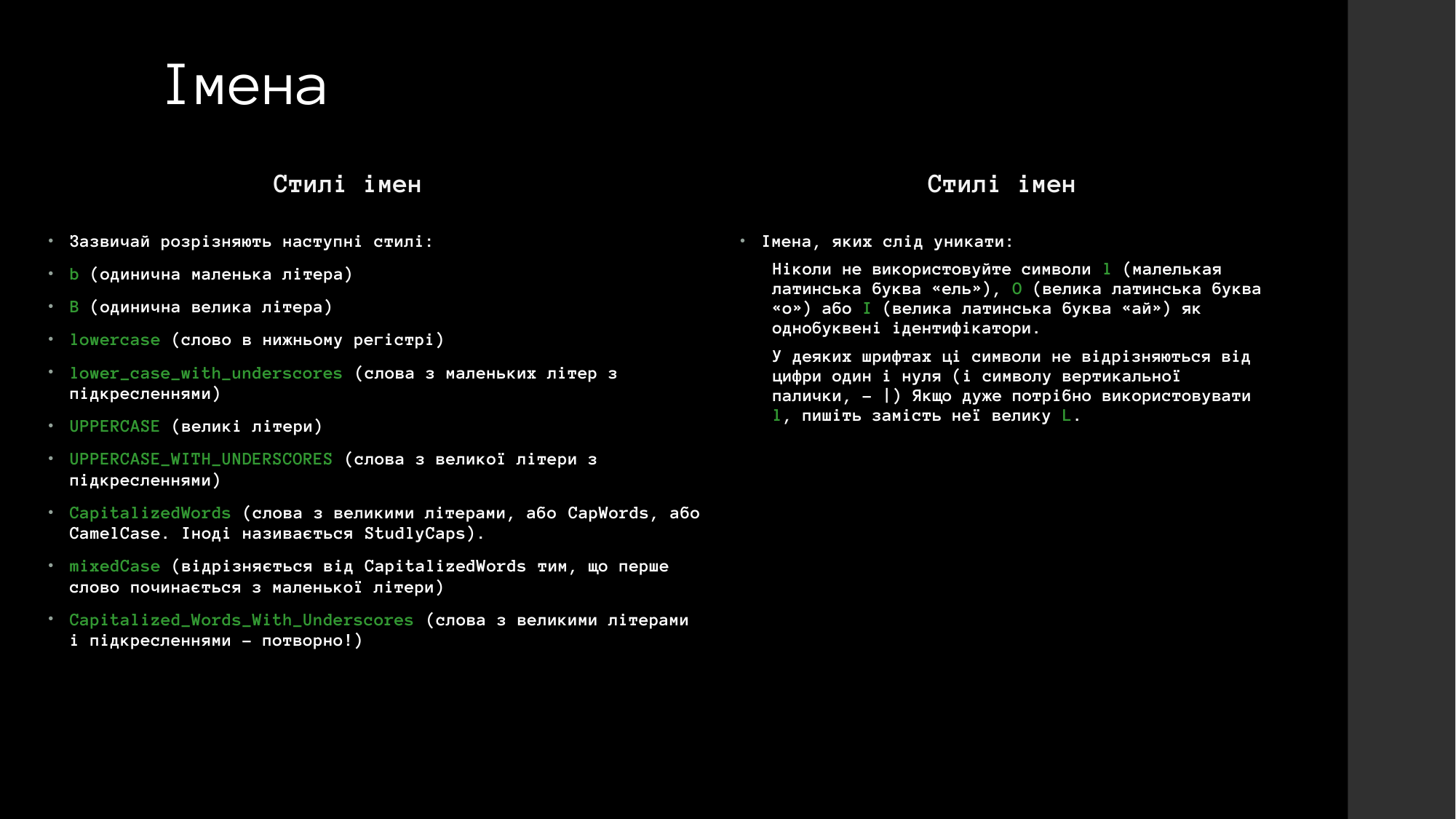

# Імена
Стилі імен
Стилі імен

Імена, яких слід уникати:
Ніколи не використовуйте символи l (малелькая латинська буква «ель»), O (велика латинська буква «о») або I (велика латинська буква «ай») як однобуквені ідентифікатори.
У деяких шрифтах ці символи не відрізняються від цифри один і нуля (і символу вертикальної палички, - |) Якщо дуже потрібно використовувати l, пишіть замість неї велику L.

Зазвичай розрізняють наступні стилі:
b (одинична маленька літера)
B (одинична велика літера)
lowercase (слово в нижньому регістрі)
lower_case_with_underscores (слова з маленьких літер з підкресленнями)
UPPERCASE (великі літери)
UPPERCASE_WITH_UNDERSCORES (слова з великої літери з підкресленнями)
CapitalizedWords (слова з великими літерами, або CapWords, або CamelCase. Іноді називається StudlyCaps).
mixedCase (відрізняється від CapitalizedWords тим, що перше слово починається з маленької літери)
Capitalized_Words_With_Underscores (слова з великими літерами і підкресленнями - потворно!)